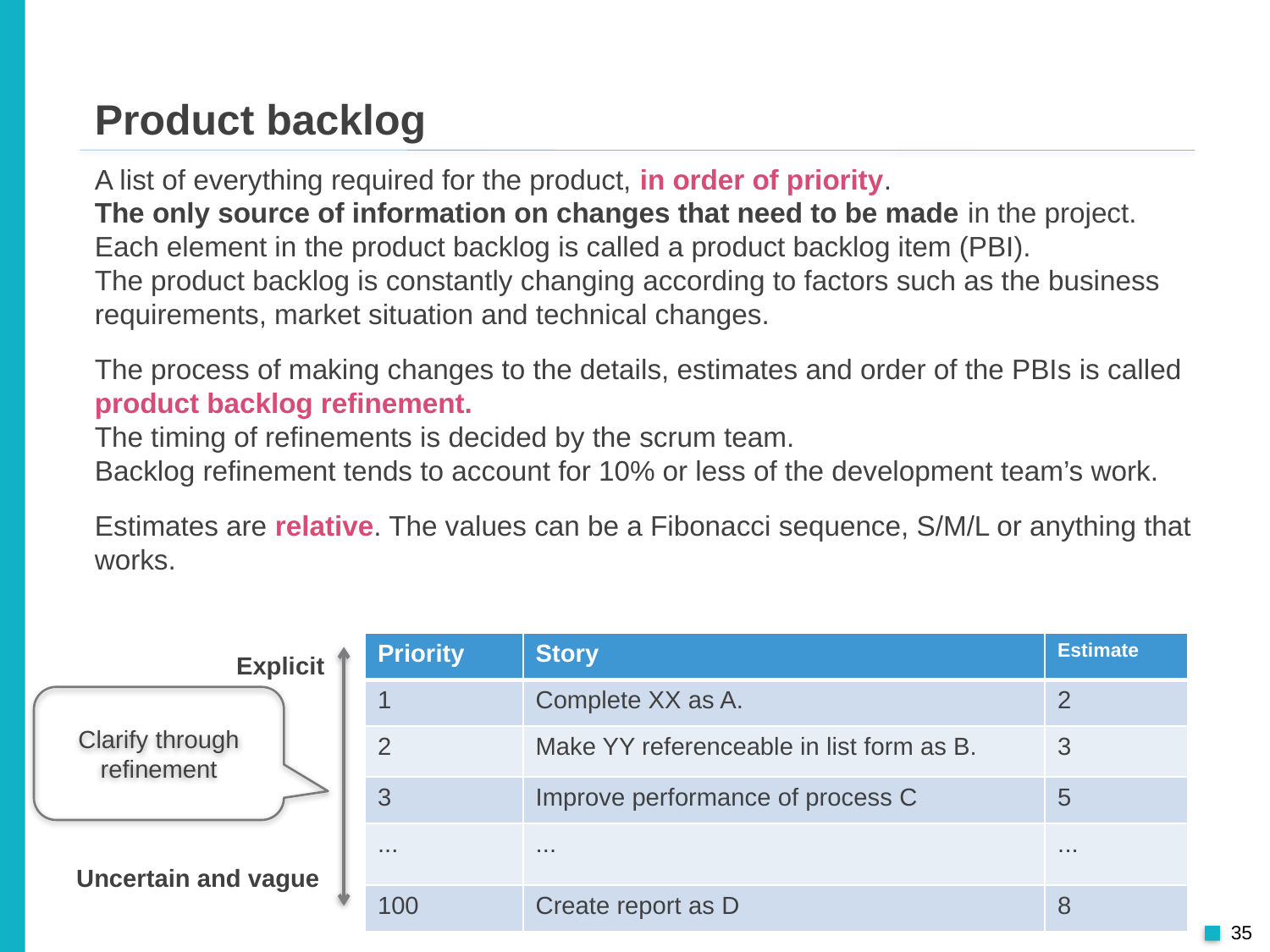

Product backlog
A list of everything required for the product, in order of priority.
The only source of information on changes that need to be made in the project.
Each element in the product backlog is called a product backlog item (PBI).
The product backlog is constantly changing according to factors such as the business requirements, market situation and technical changes.

The process of making changes to the details, estimates and order of the PBIs is called product backlog refinement.
The timing of refinements is decided by the scrum team.
Backlog refinement tends to account for 10% or less of the development team’s work.

Estimates are relative. The values can be a Fibonacci sequence, S/M/L or anything that works.
| Priority | Story | Estimate |
| --- | --- | --- |
| 1 | Complete XX as A. | 2 |
| 2 | Make YY referenceable in list form as B. | 3 |
| 3 | Improve performance of process C | 5 |
| ... | ... | ... |
| 100 | Create report as D | 8 |
Explicit
Clarify through refinement
Uncertain and vague